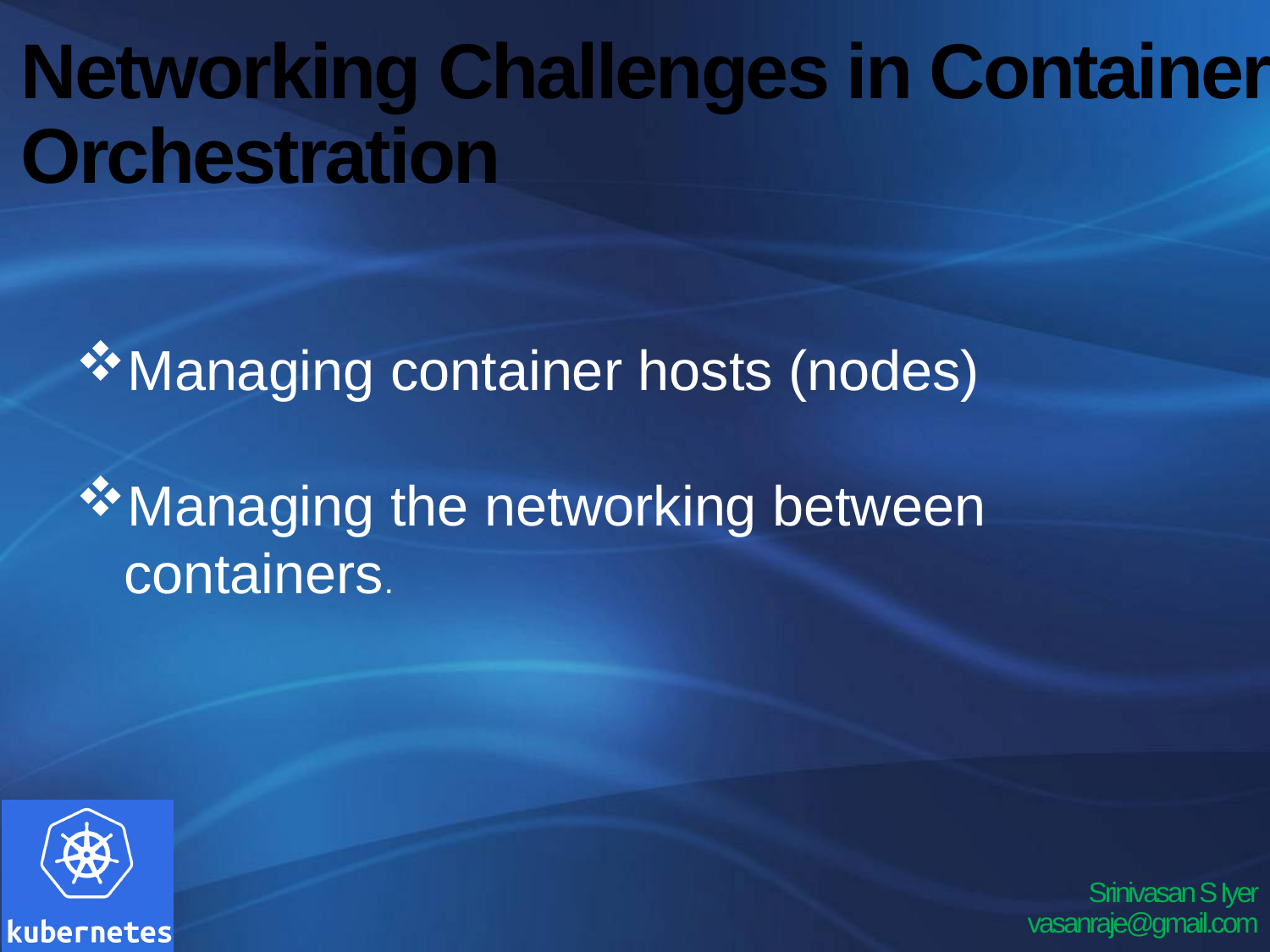

# Networking Challenges in Container Orchestration
Managing container hosts (nodes)

Managing the networking between containers.